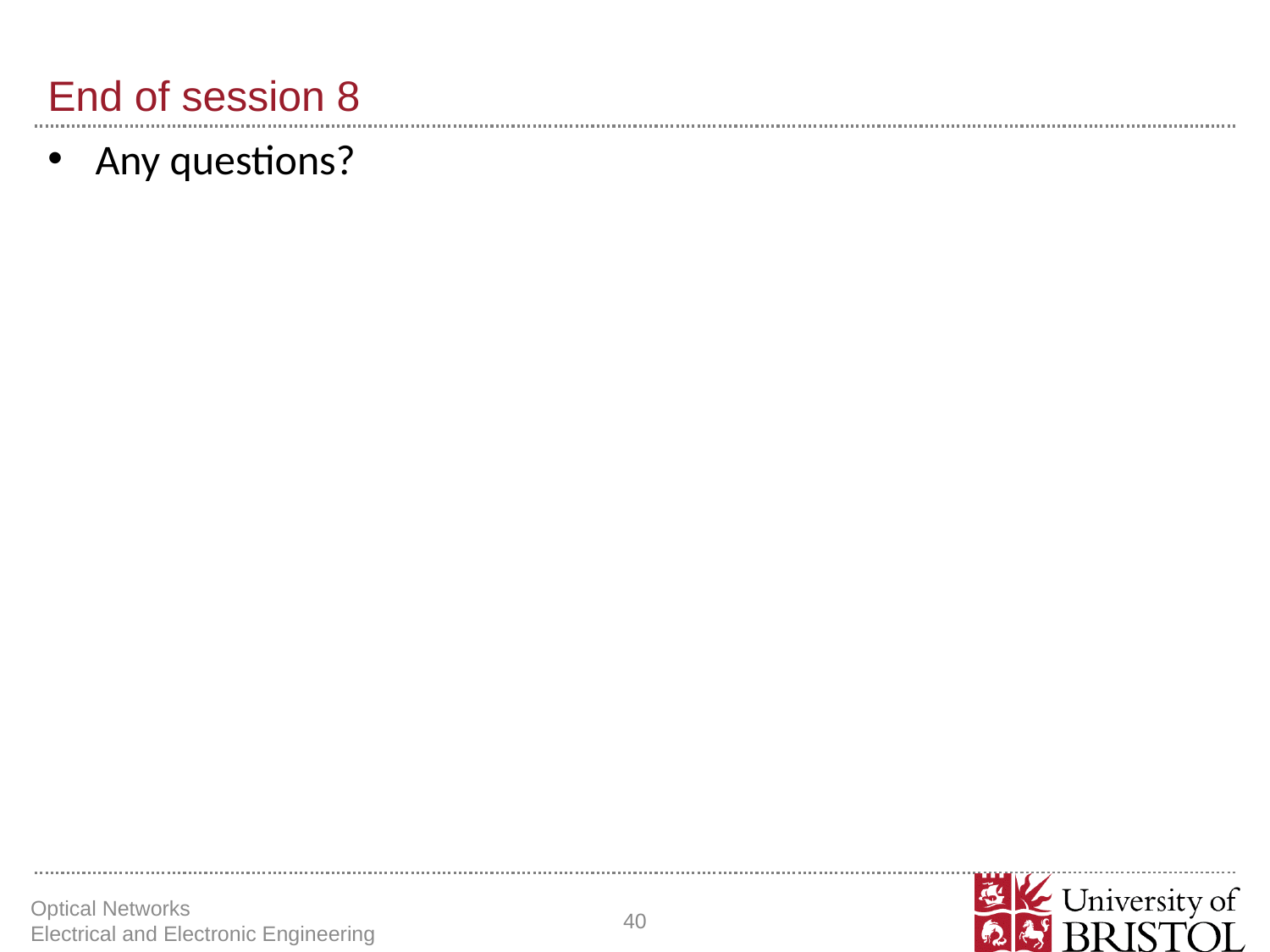

# End of session 8
Any questions?

Optical Networks                                                 Electrical and Electronic Engineering
40